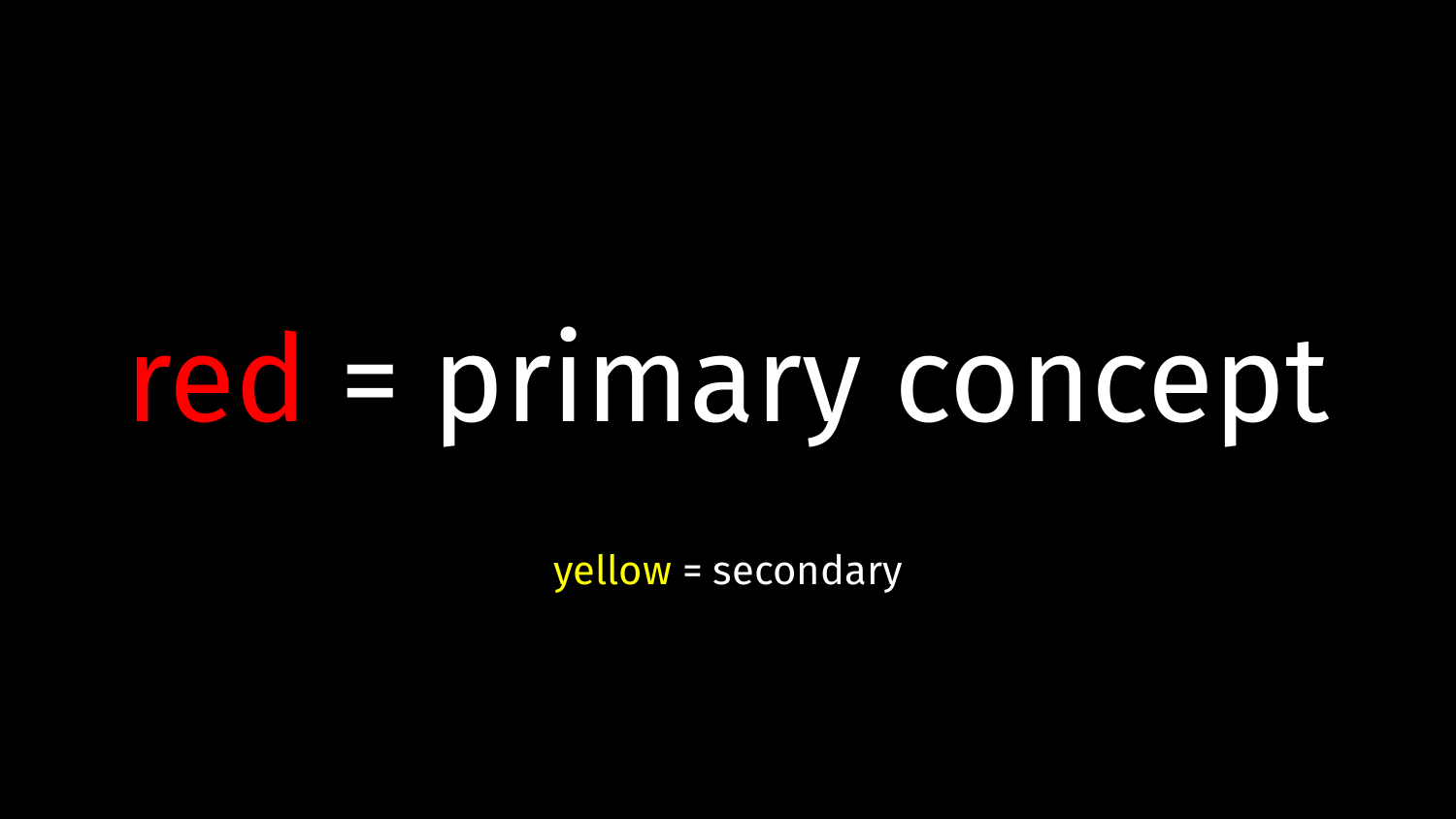

red = primary concept

yellow = secondary